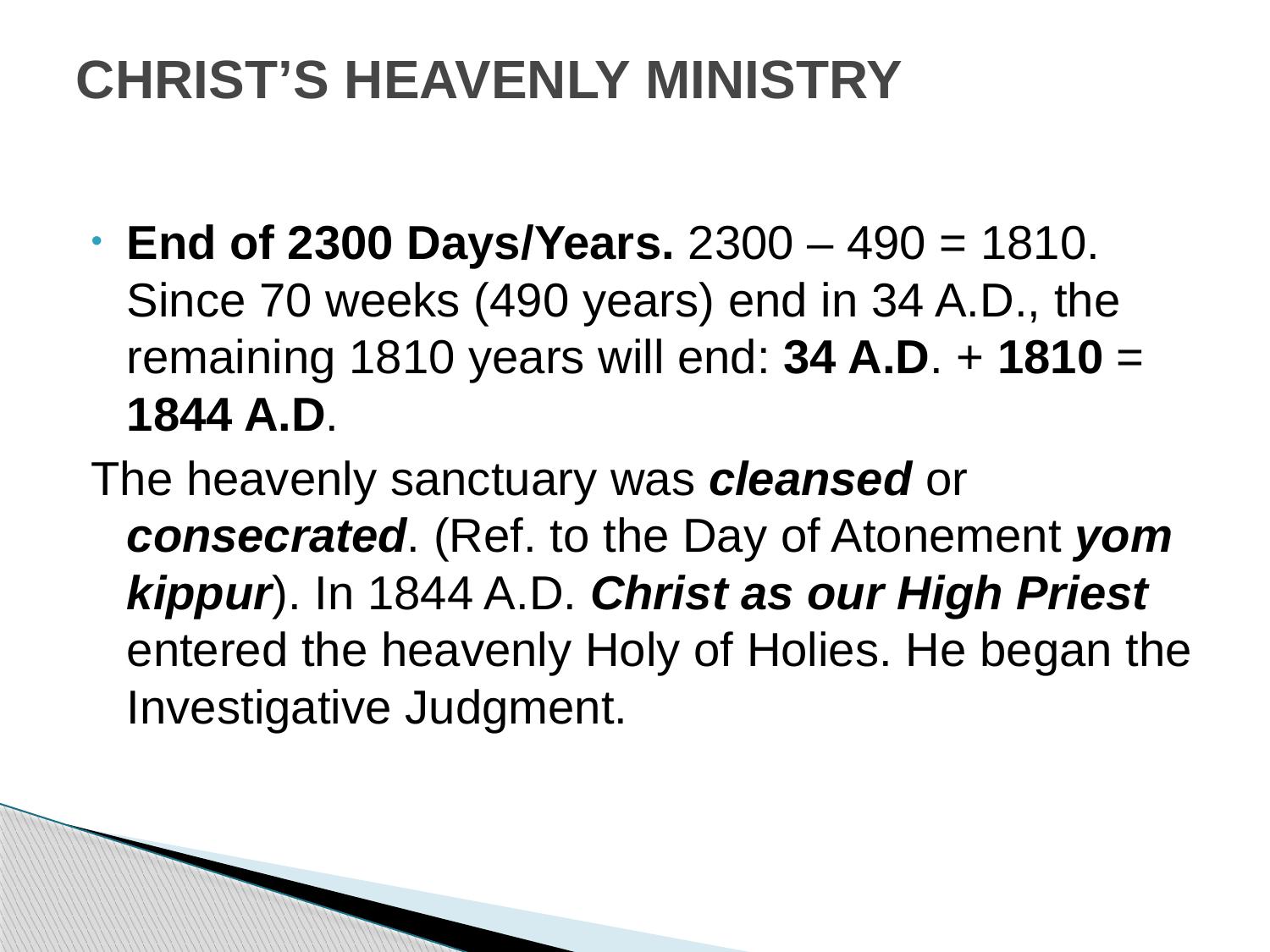

# CHRIST’S HEAVENLY MINISTRY
End of 2300 Days/Years. 2300 – 490 = 1810. Since 70 weeks (490 years) end in 34 A.D., the remaining 1810 years will end: 34 A.D. + 1810 = 1844 A.D.
The heavenly sanctuary was cleansed or consecrated. (Ref. to the Day of Atonement yom kippur). In 1844 A.D. Christ as our High Priest entered the heavenly Holy of Holies. He began the Investigative Judgment.